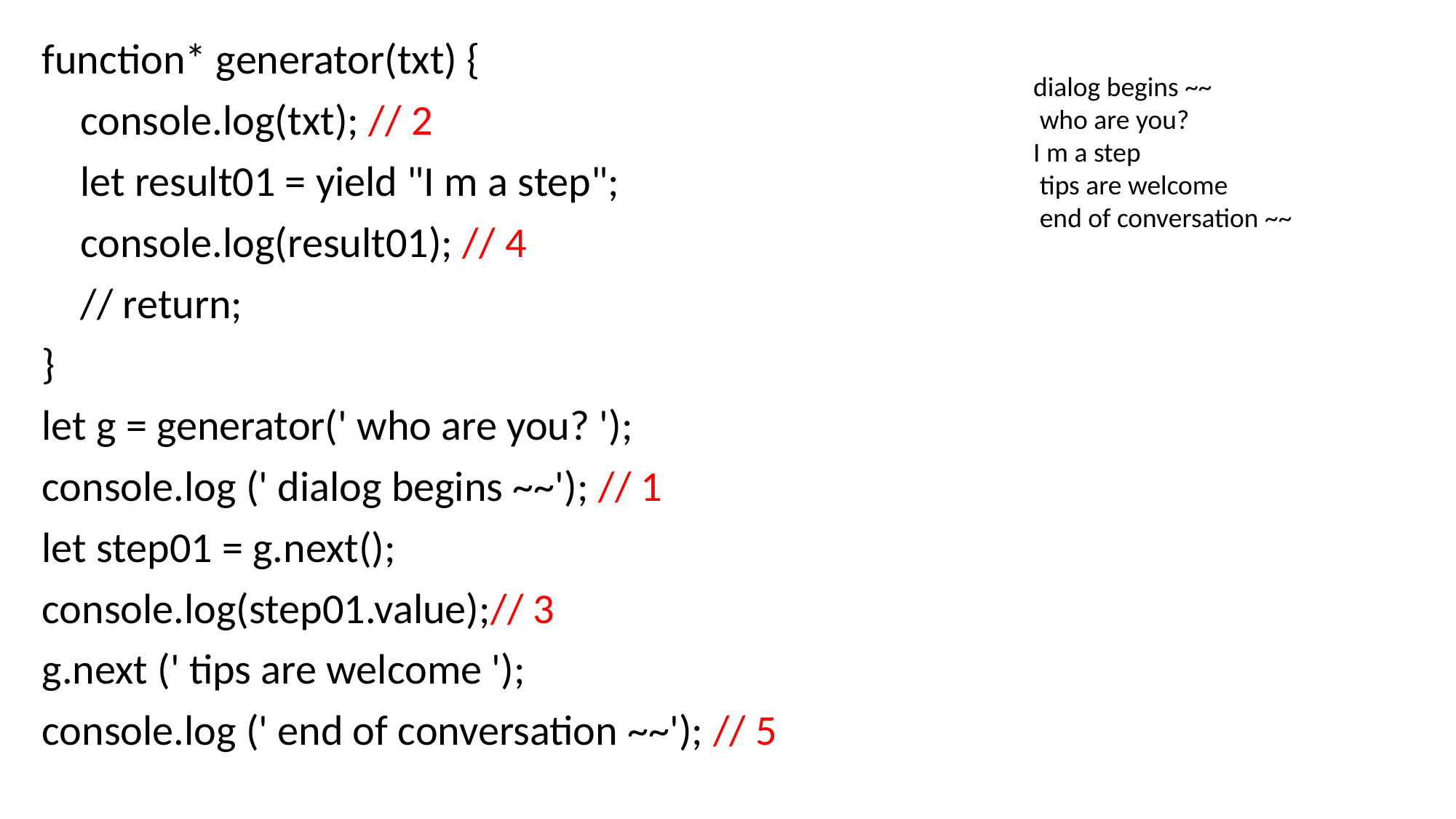

function* generator(txt) {
    console.log(txt); // 2
    let result01 = yield "I m a step";
    console.log(result01); // 4
    // return;
}
let g = generator(' who are you? ');
console.log (' dialog begins ~~'); // 1
let step01 = g.next();
console.log(step01.value);// 3
g.next (' tips are welcome ');
console.log (' end of conversation ~~'); // 5
dialog begins ~~
 who are you?
I m a step
 tips are welcome
 end of conversation ~~